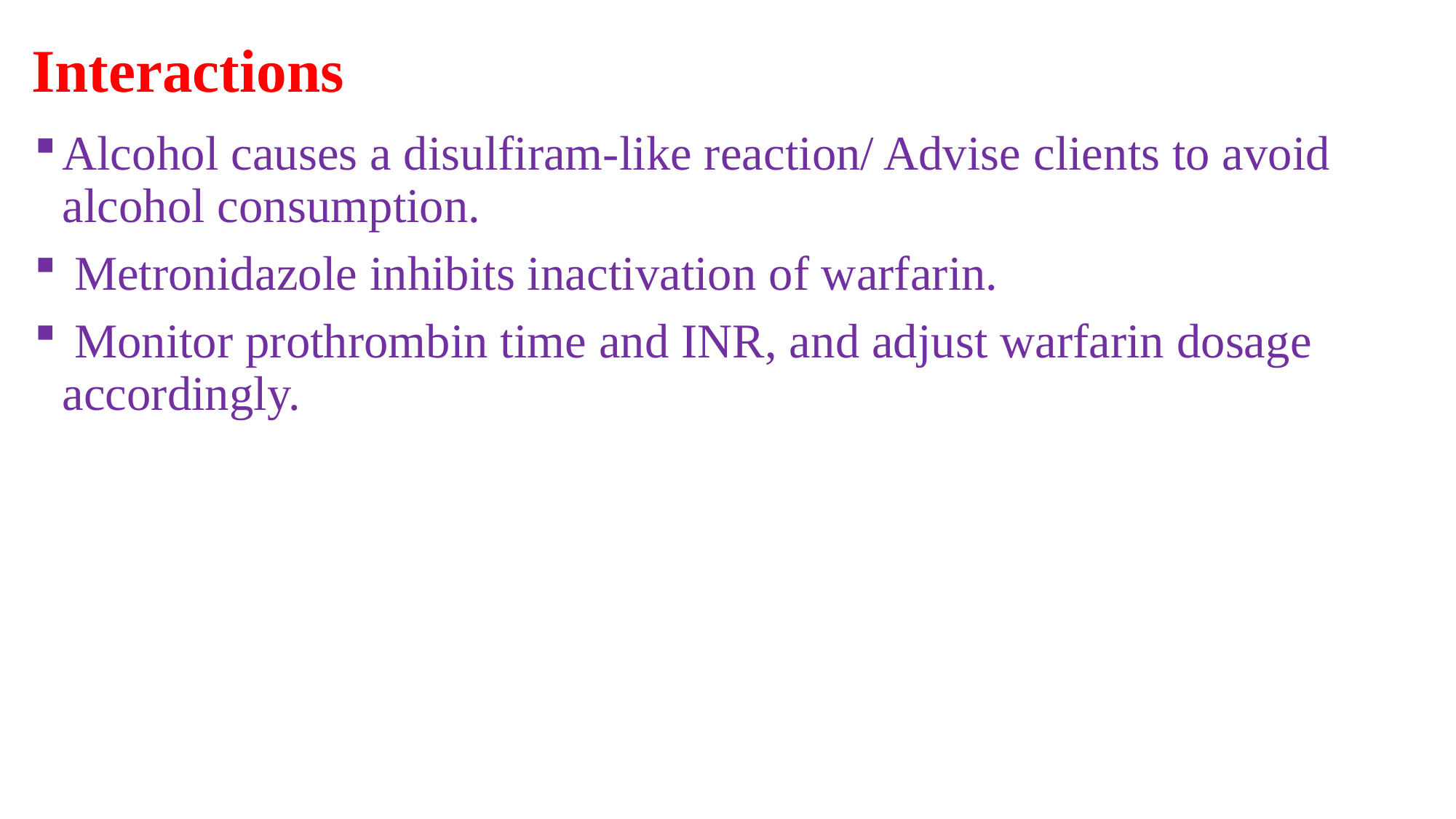

# Interactions
Alcohol causes a disulfiram-like reaction/ Advise clients to avoid alcohol consumption.
 Metronidazole inhibits inactivation of warfarin.
 Monitor prothrombin time and INR, and adjust warfarin dosage accordingly.